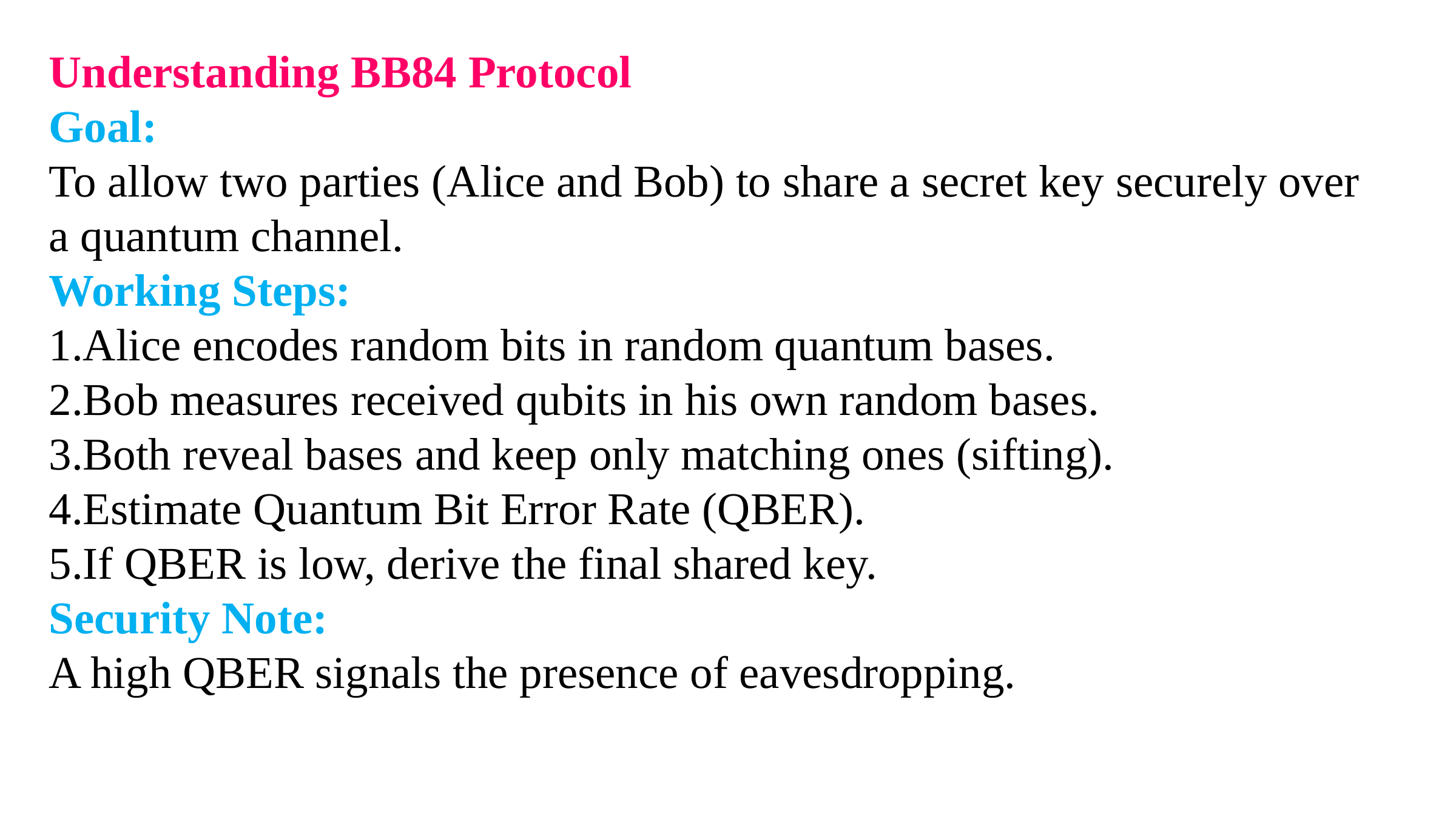

Understanding BB84 Protocol
Goal:
To allow two parties (Alice and Bob) to share a secret key securely over a quantum channel.
Working Steps:
Alice encodes random bits in random quantum bases.
Bob measures received qubits in his own random bases.
Both reveal bases and keep only matching ones (sifting).
Estimate Quantum Bit Error Rate (QBER).
If QBER is low, derive the final shared key.
Security Note:
A high QBER signals the presence of eavesdropping.